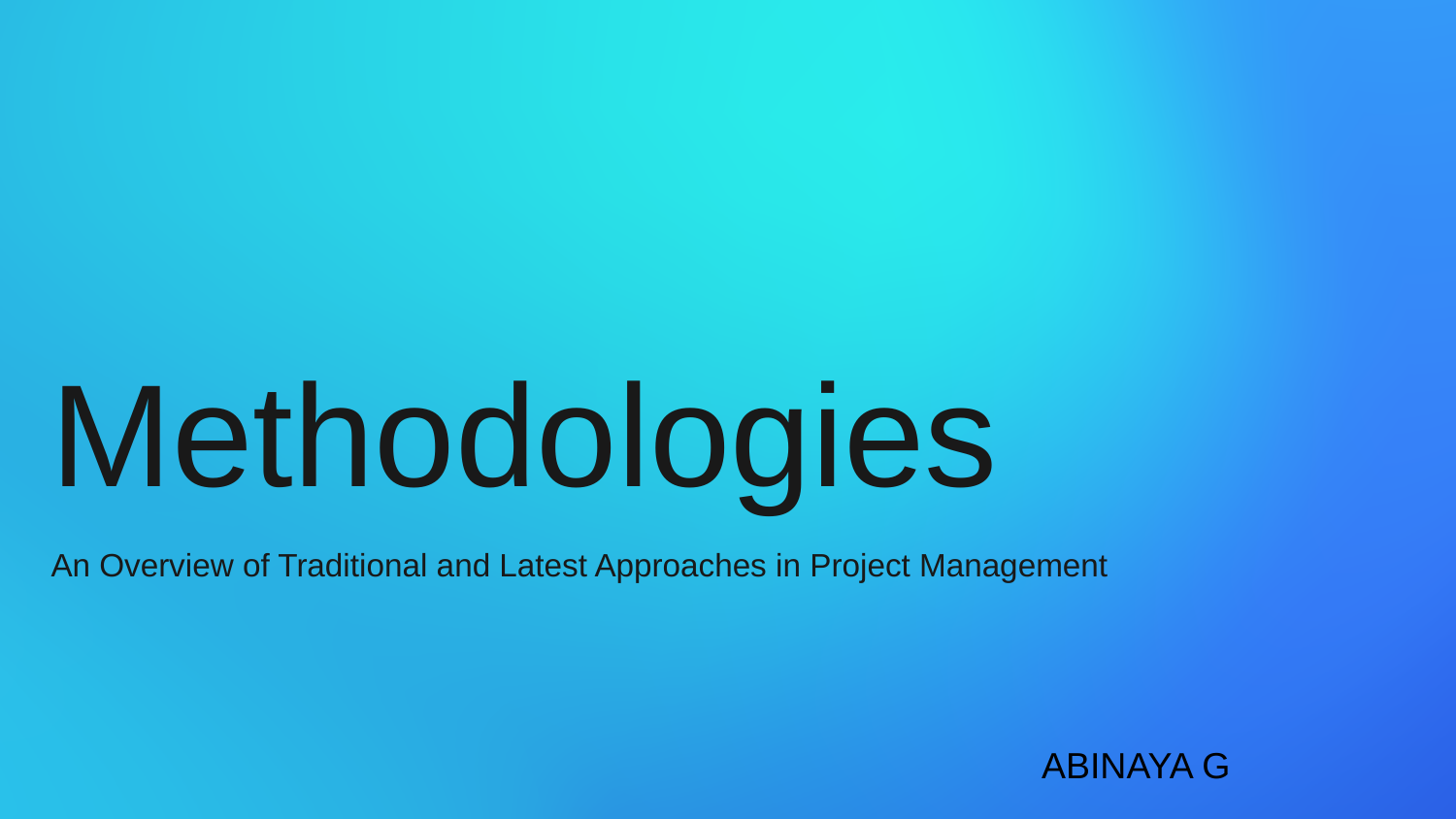

# Methodologies
An Overview of Traditional and Latest Approaches in Project Management
ABINAYA G